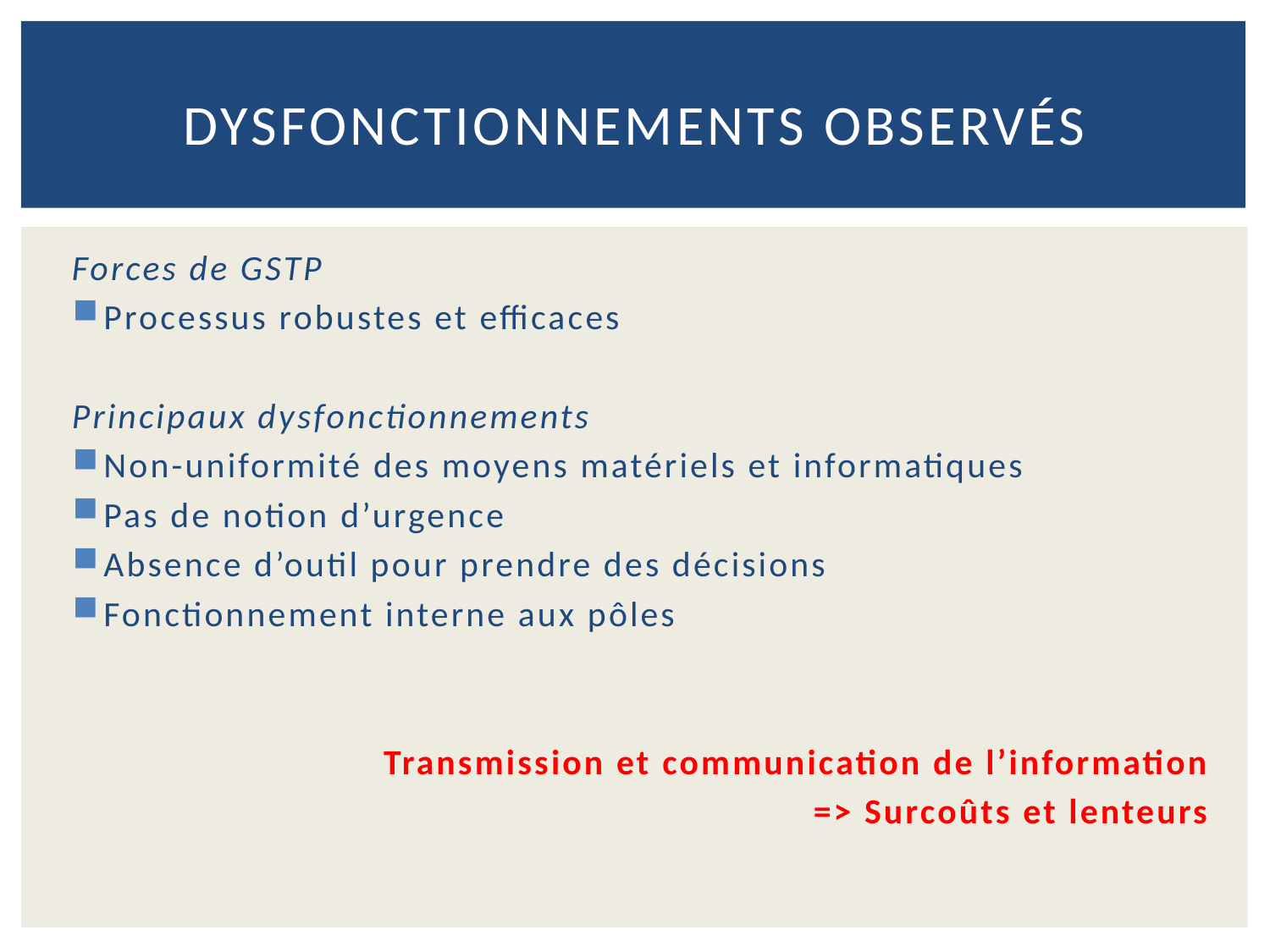

# Dysfonctionnements observés
Forces de GSTP
Processus robustes et efficaces

Principaux dysfonctionnements
Non-uniformité des moyens matériels et informatiques
Pas de notion d’urgence
Absence d’outil pour prendre des décisions
Fonctionnement interne aux pôles

Transmission et communication de l’information
=> Surcoûts et lenteurs